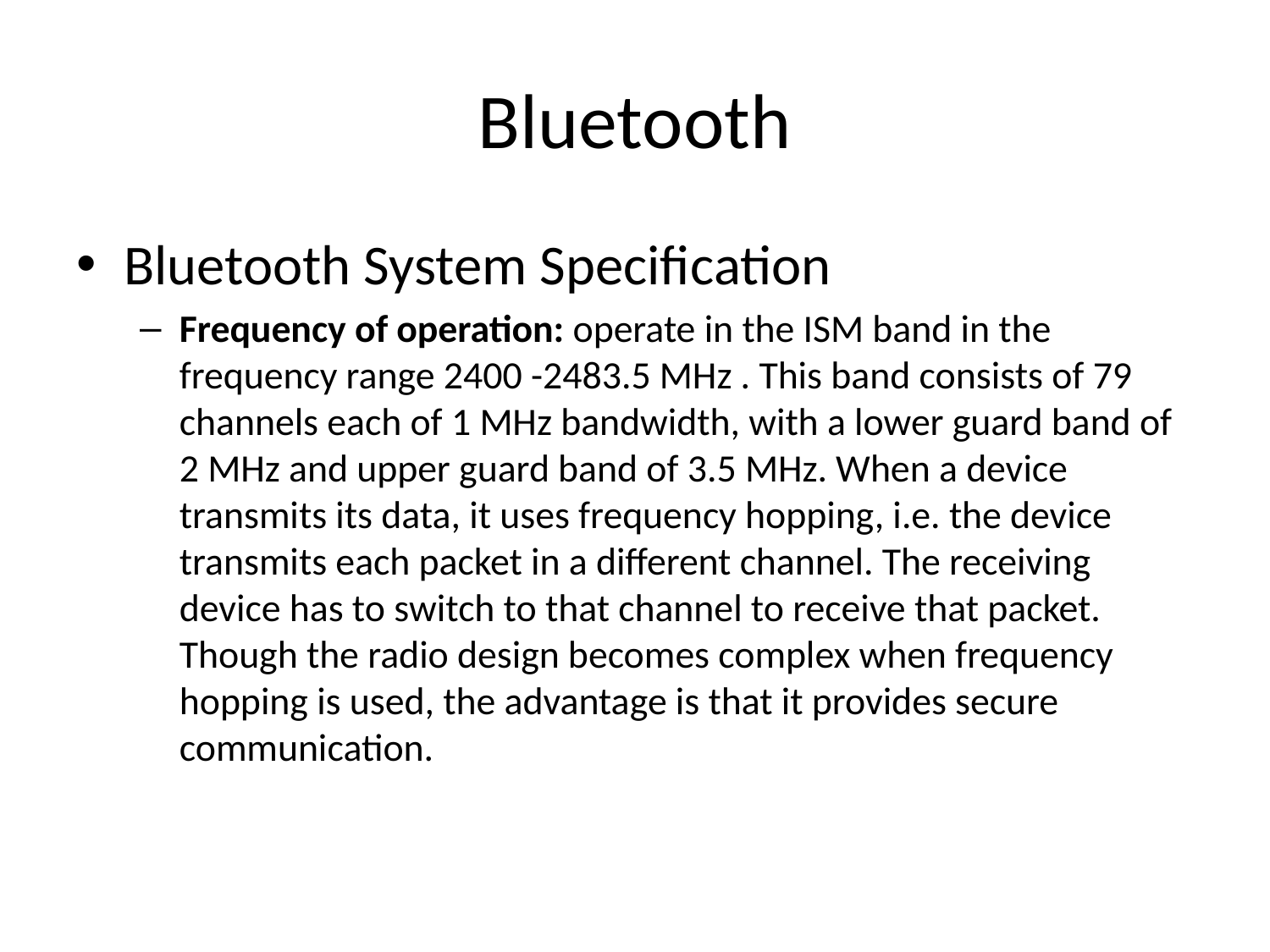

# Bluetooth
Bluetooth System Specification
Frequency of operation: operate in the ISM band in the frequency range 2400 -2483.5 MHz . This band consists of 79 channels each of 1 MHz bandwidth, with a lower guard band of 2 MHz and upper guard band of 3.5 MHz. When a device transmits its data, it uses frequency hopping, i.e. the device transmits each packet in a different channel. The receiving device has to switch to that channel to receive that packet. Though the radio design becomes complex when frequency hopping is used, the advantage is that it provides secure communication.